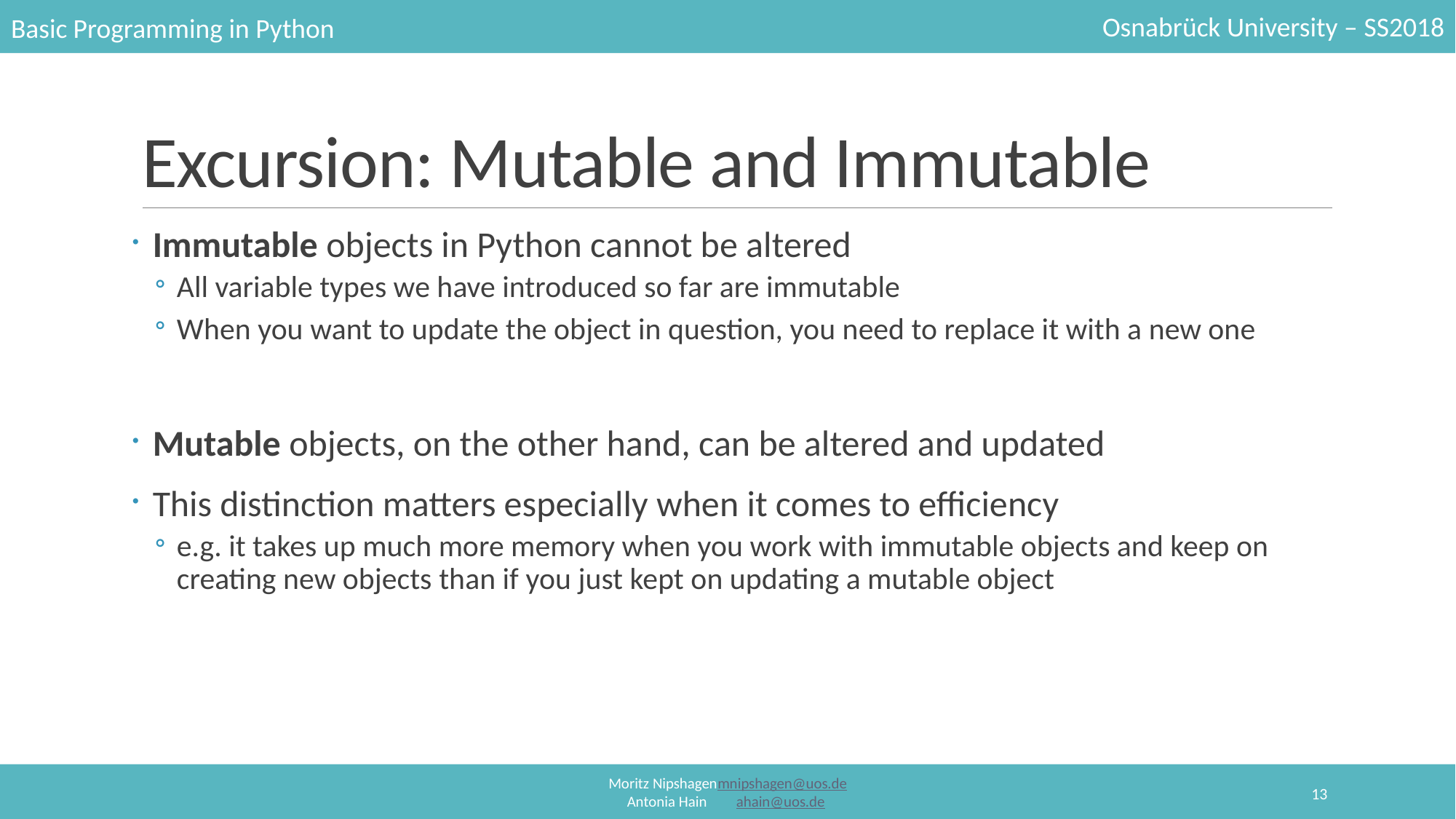

# Excursion: Mutable and Immutable
Immutable objects in Python cannot be altered
All variable types we have introduced so far are immutable
When you want to update the object in question, you need to replace it with a new one

Mutable objects, on the other hand, can be altered and updated
This distinction matters especially when it comes to efficiency
e.g. it takes up much more memory when you work with immutable objects and keep on creating new objects than if you just kept on updating a mutable object
13